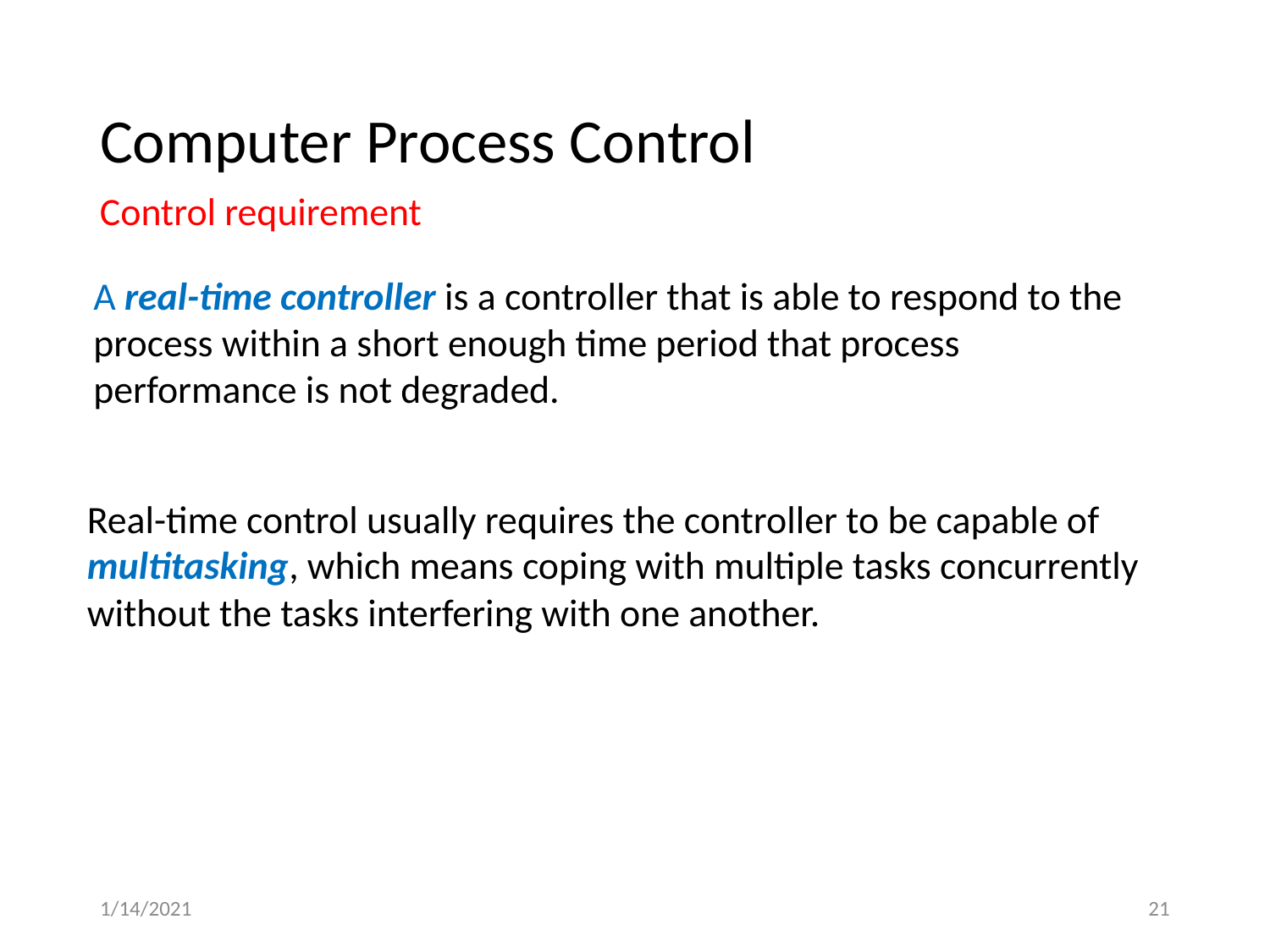

# Computer Process Control
Control requirement
A real-time controller is a controller that is able to respond to the process within a short enough time period that process performance is not degraded.
Real-time control usually requires the controller to be capable of multitasking, which means coping with multiple tasks concurrently without the tasks interfering with one another.
1/14/2021
21